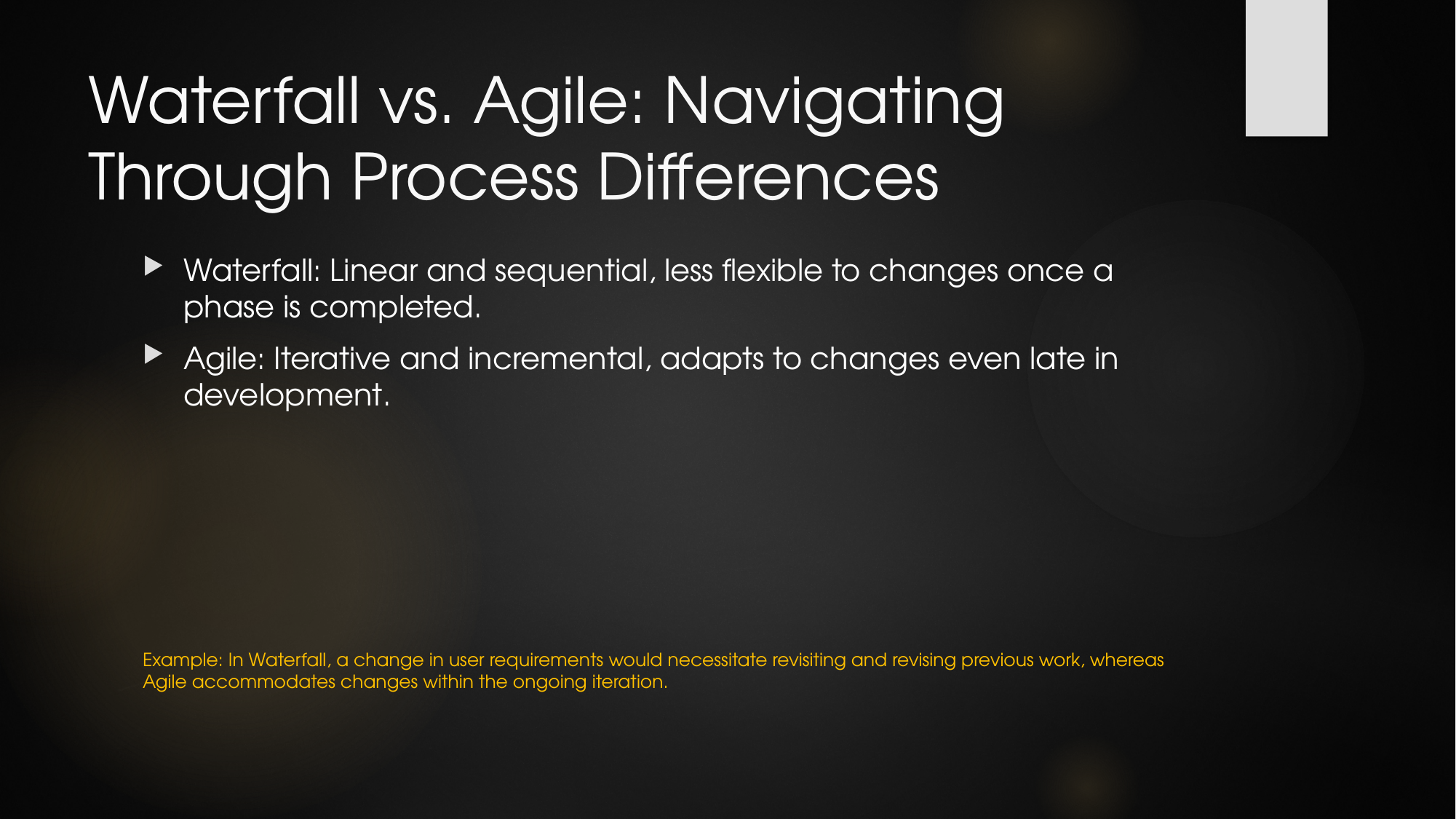

# Waterfall vs. Agile: Navigating Through Process Differences
Waterfall: Linear and sequential, less flexible to changes once a phase is completed.
Agile: Iterative and incremental, adapts to changes even late in development.

Example: In Waterfall, a change in user requirements would necessitate revisiting and revising previous work, whereas Agile accommodates changes within the ongoing iteration.